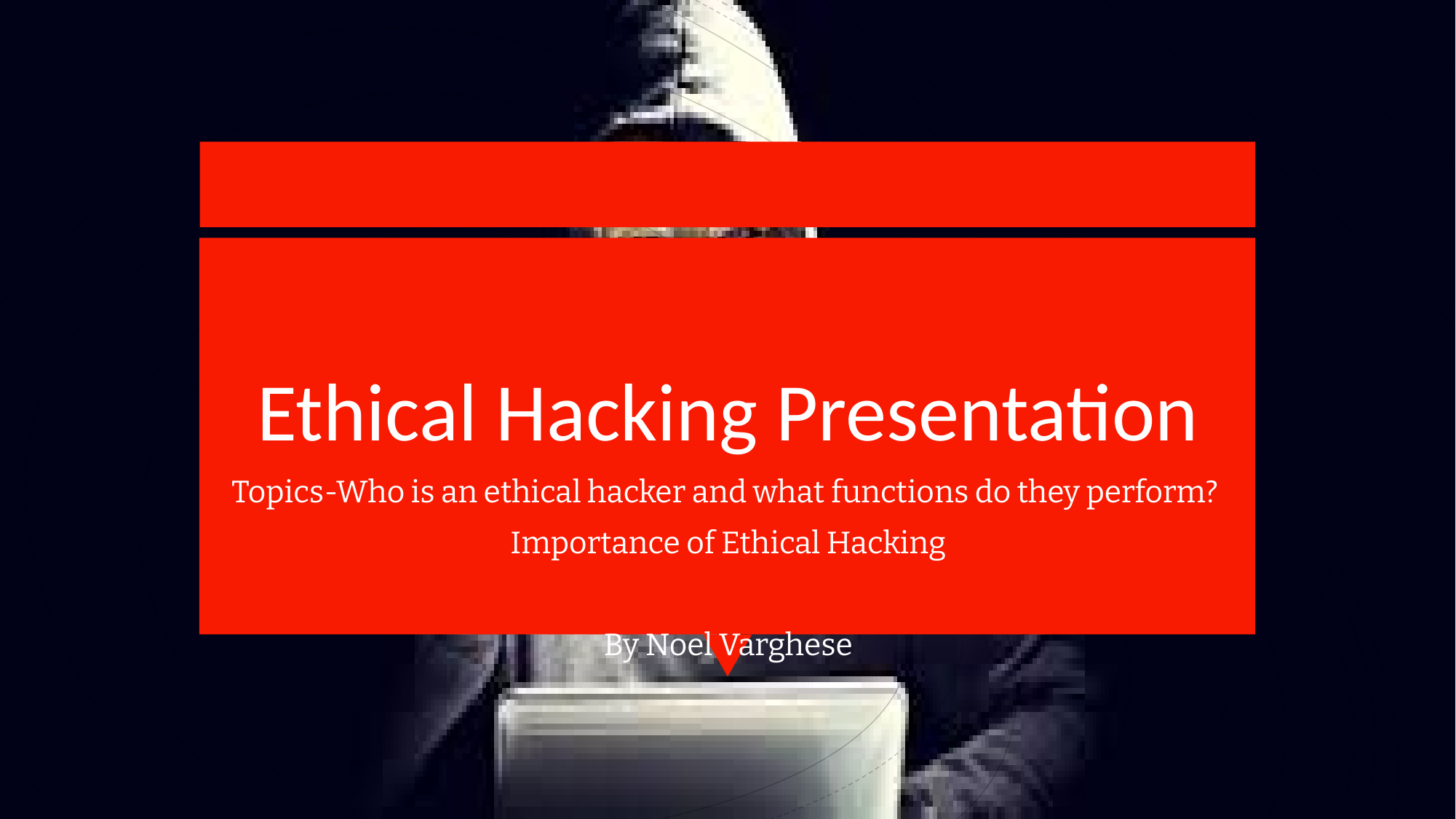

# Ethical Hacking Presentation
Topics-Who is an ethical hacker and what functions do they perform?
Importance of Ethical Hacking

By Noel Varghese